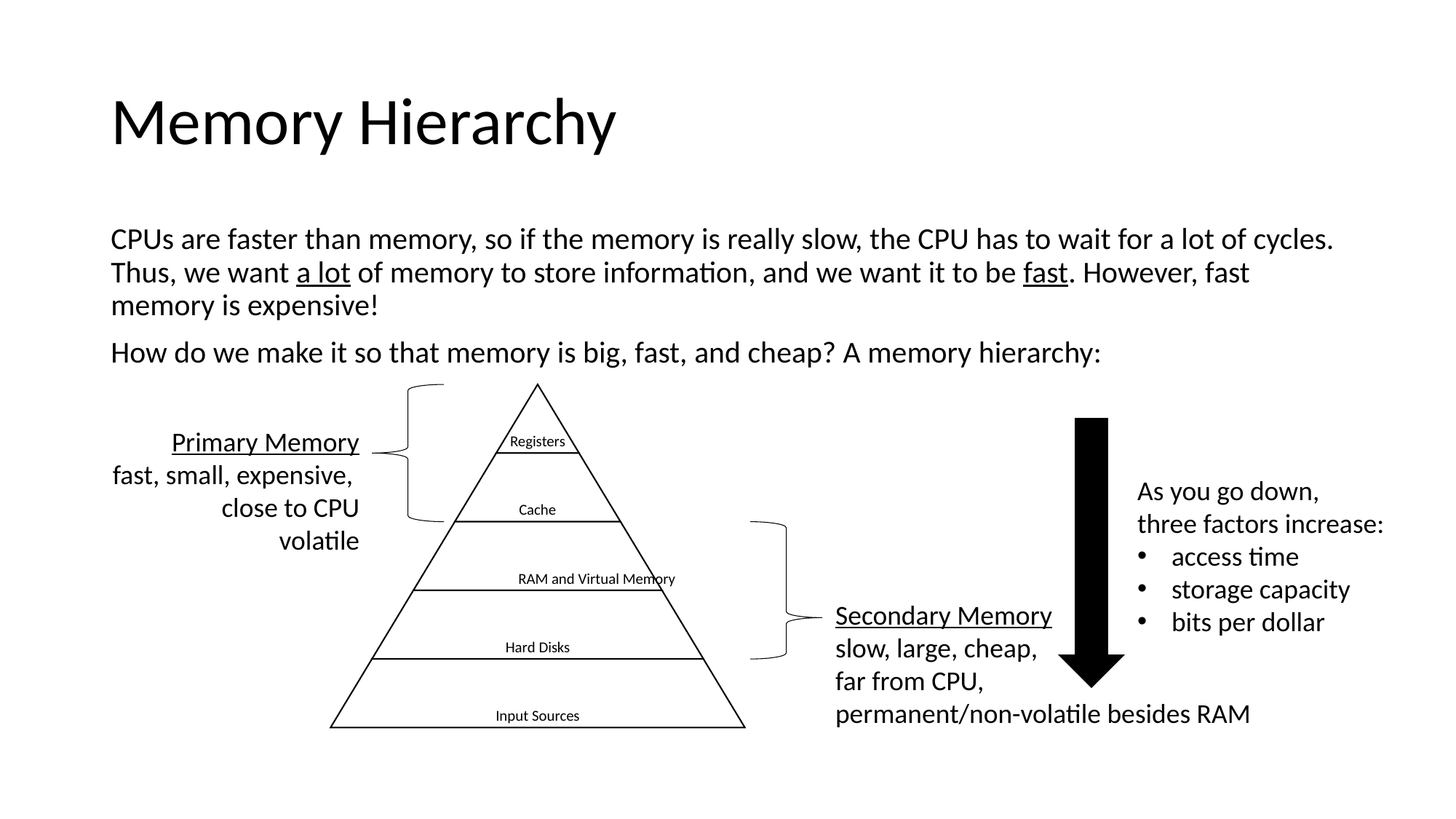

# Memory Hierarchy
CPUs are faster than memory, so if the memory is really slow, the CPU has to wait for a lot of cycles. Thus, we want a lot of memory to store information, and we want it to be fast. However, fast memory is expensive!
How do we make it so that memory is big, fast, and cheap? A memory hierarchy:
Registers
Cache
RAM and Virtual Memory
Hard Disks
Input Sources

Primary Memory
fast, small, expensive,
close to CPU
volatile

As you go down,
three factors increase:
access time
storage capacity
bits per dollar

Secondary Memory
slow, large, cheap,
far from CPU,
permanent/non-volatile besides RAM